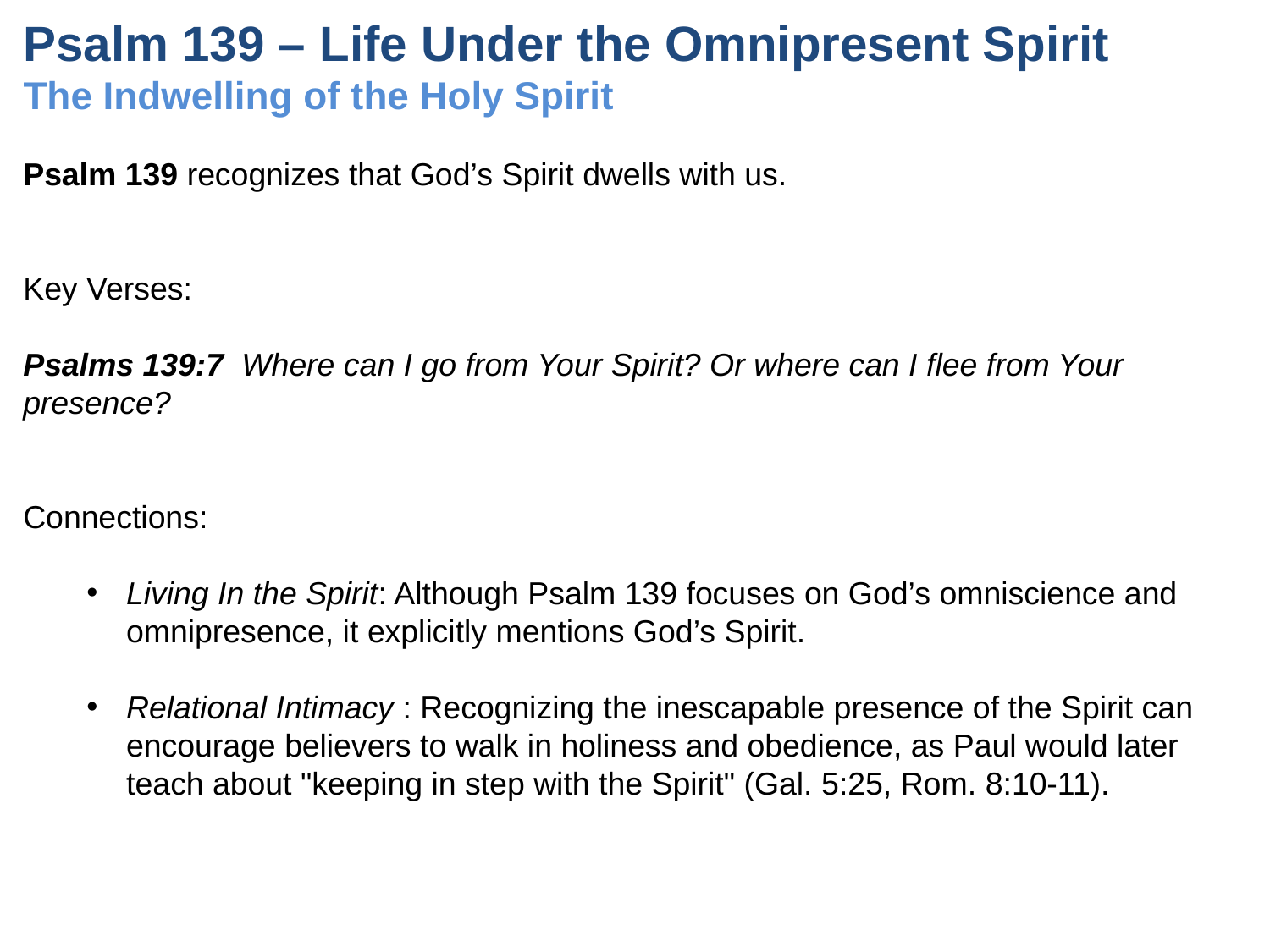

# Psalm 139 – Life Under the Omnipresent Spirit The Indwelling of the Holy Spirit
Psalm 139 recognizes that God’s Spirit dwells with us.

Key Verses:

Psalms 139:7  Where can I go from Your Spirit? Or where can I flee from Your presence?

Connections:

Living In the Spirit: Although Psalm 139 focuses on God’s omniscience and omnipresence, it explicitly mentions God’s Spirit.

Relational Intimacy : Recognizing the inescapable presence of the Spirit can encourage believers to walk in holiness and obedience, as Paul would later teach about "keeping in step with the Spirit" (Gal. 5:25, Rom. 8:10-11).